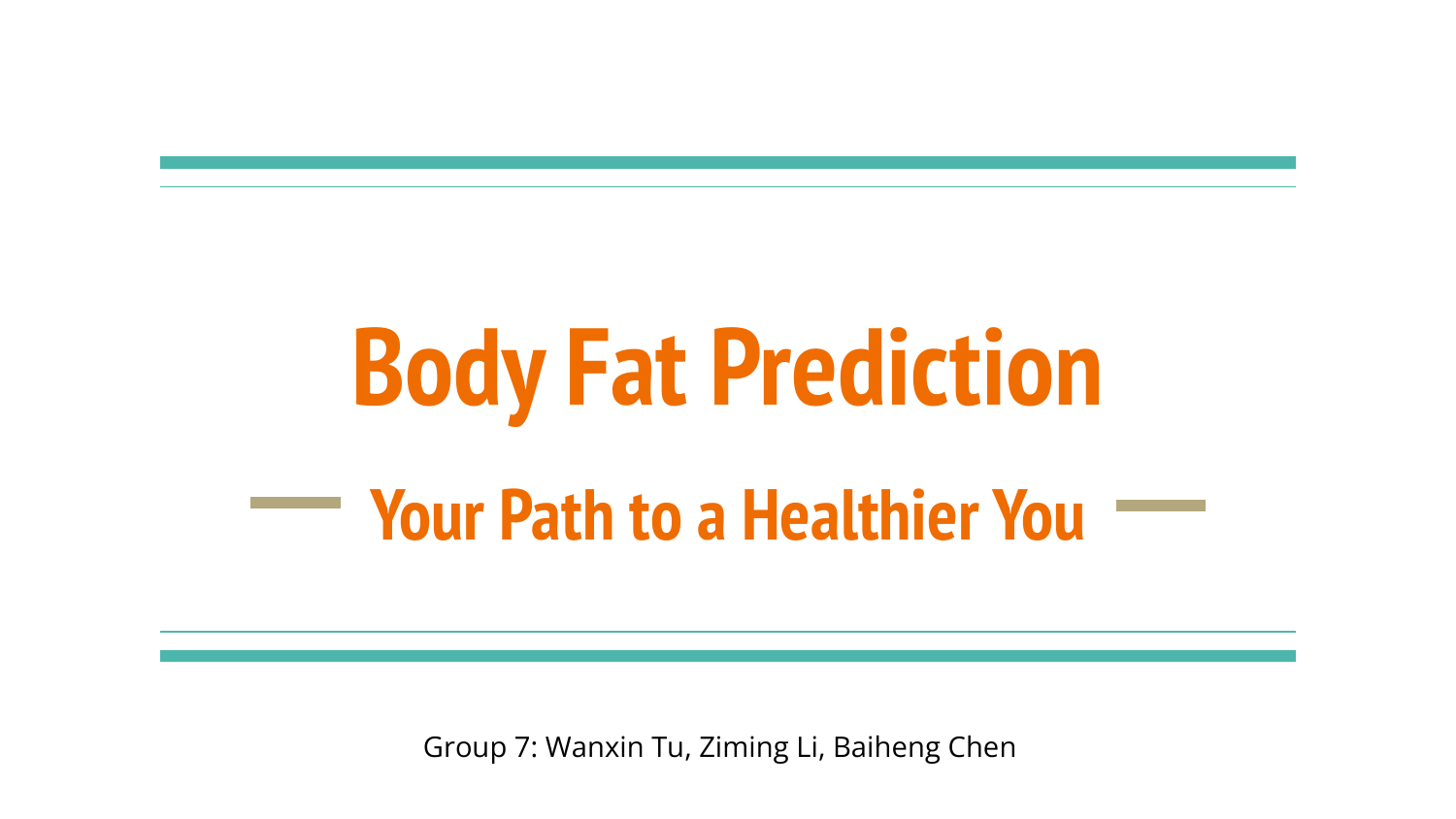

# Body Fat Prediction
Your Path to a Healthier You
Group 7: Wanxin Tu, Ziming Li, Baiheng Chen